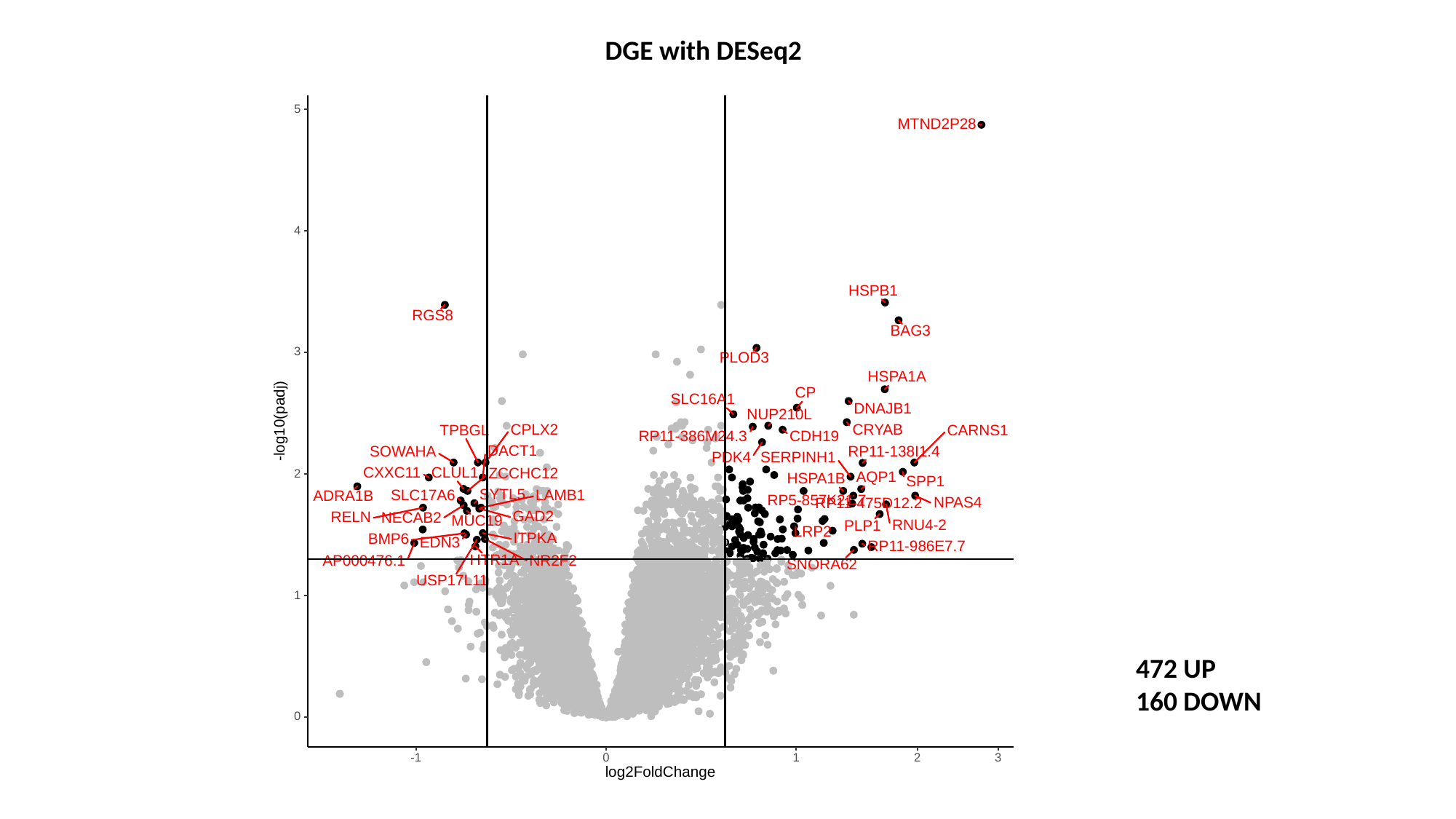

DGE with DESeq2

5

MTND2P28

4

HSPB1

RGS8

BAG3

3

PLOD3

HSPA1A

CP
SLC16A1

DNAJB1

NUP210L

-log10(padj)

CPLX2
CRYAB

TPBGL

CARNS1

CDH19
RP11-386M24.3

DACT1
SOWAHA
RP11-138I1.4

PDK4
SERPINH1

CLUL1
CXXC11
ZCCHC12

2

AQP1

HSPA1B

SPP1

SYTL5
SLC17A6
LAMB1

ADRA1B

RP5-857K21.7

NPAS4
RP11-475D12.2

GAD2

RELN
NECAB2

MUC19

RNU4-2

PLP1

LRP2

ITPKA

BMP6

EDN3

RP11-986E7.7

HTR1A

AP000476.1
NR2F2

SNORA62

USP17L11

1

0

0
3
-1
1
2
log2FoldChange
472 UP
160 DOWN